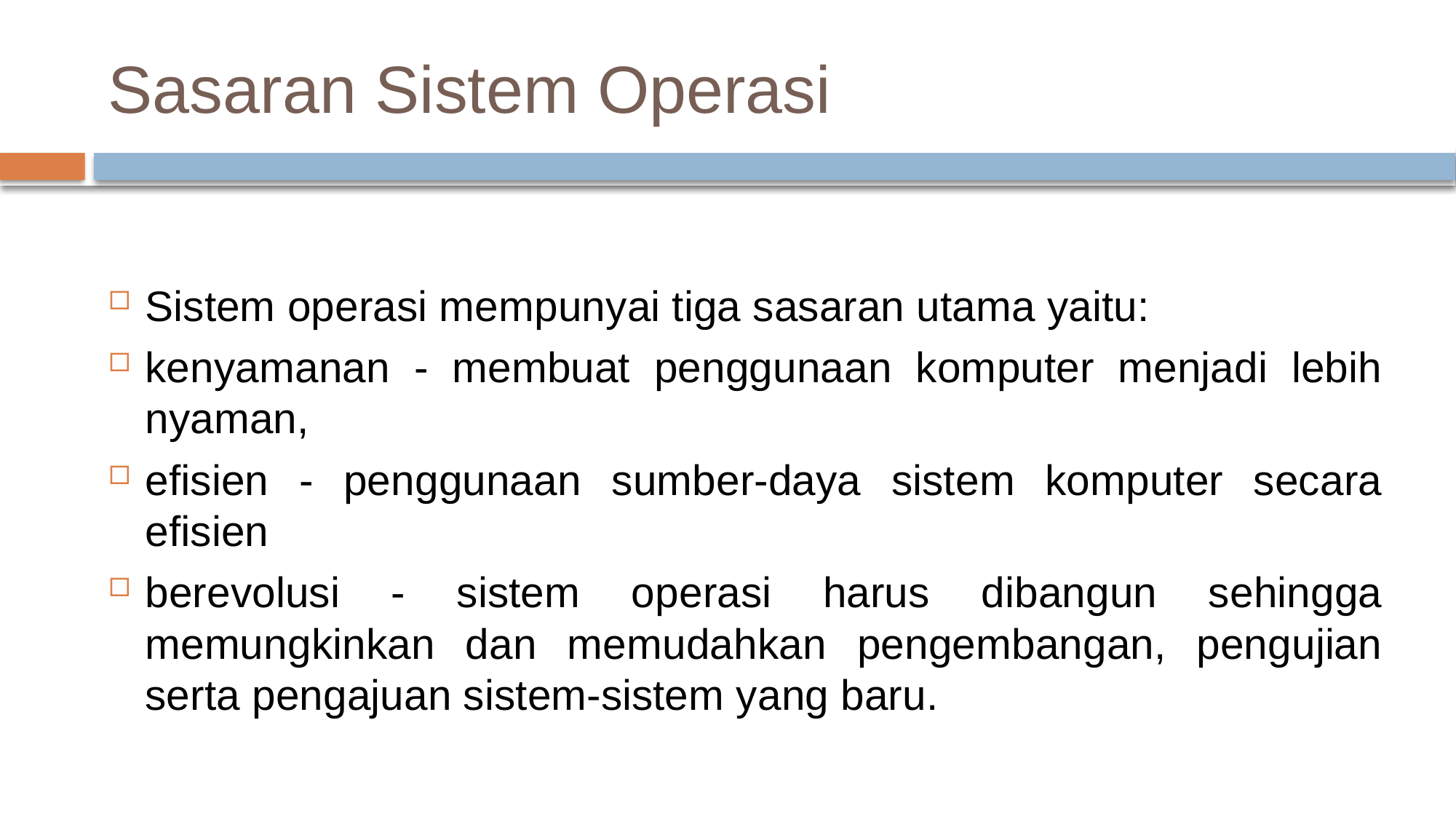

# Sasaran Sistem Operasi
Sistem operasi mempunyai tiga sasaran utama yaitu:
kenyamanan - membuat penggunaan komputer menjadi lebih nyaman,
eﬁsien - penggunaan sumber-daya sistem komputer secara eﬁsien
berevolusi - sistem operasi harus dibangun sehingga memungkinkan dan memudahkan pengembangan, pengujian serta pengajuan sistem-sistem yang baru.